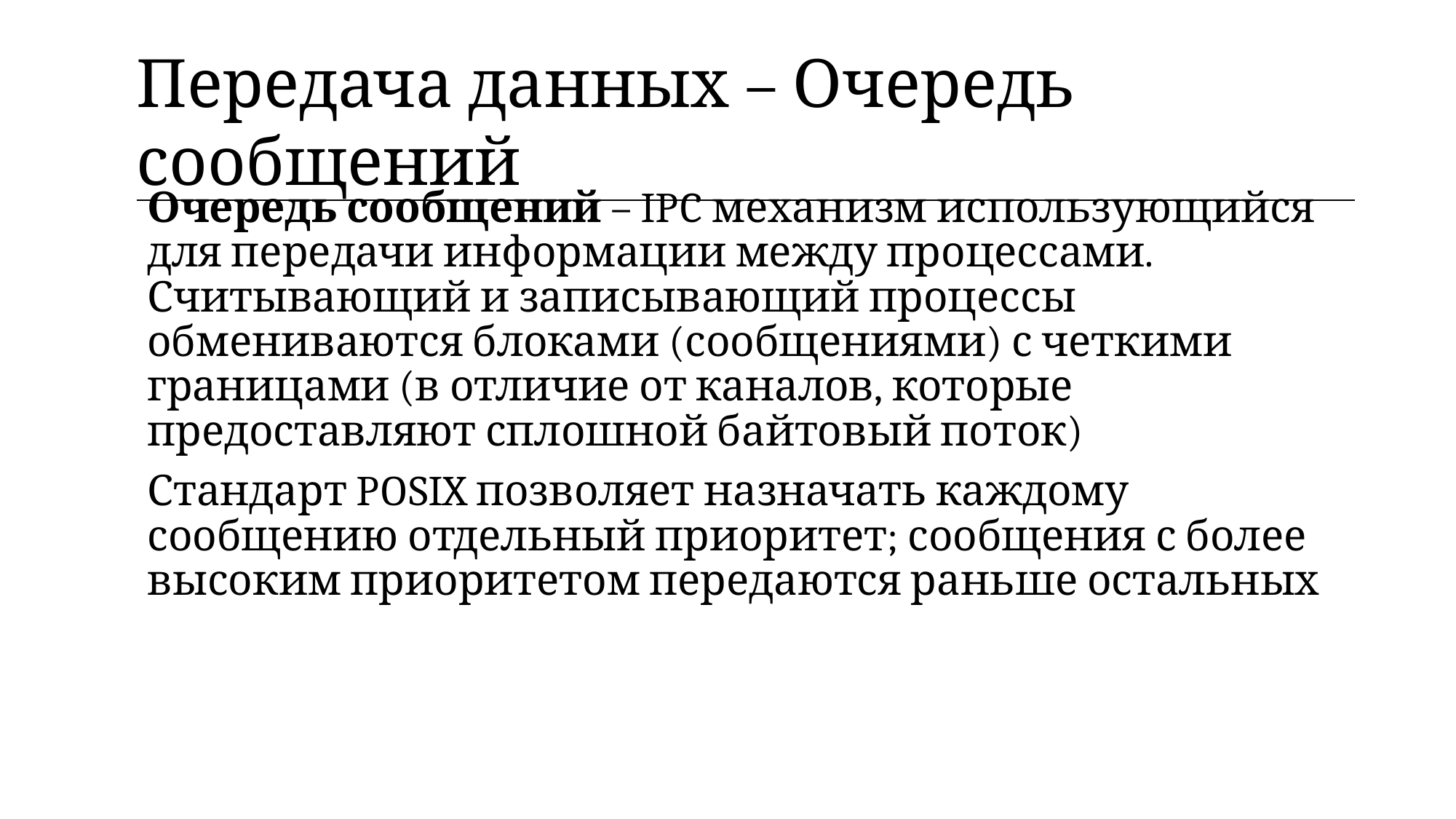

| Передача данных – Очередь сообщений |
| --- |
Очередь сообщений – IPC механизм использующийся для передачи информации между процессами. Считывающий и записывающий процессы обмениваются блоками (сообщениями) с четкими границами (в отличие от каналов, которые предоставляют сплошной байтовый поток)
Стандарт POSIX позволяет назначать каждому сообщению отдельный приоритет; сообщения с более высоким приоритетом передаются раньше остальных